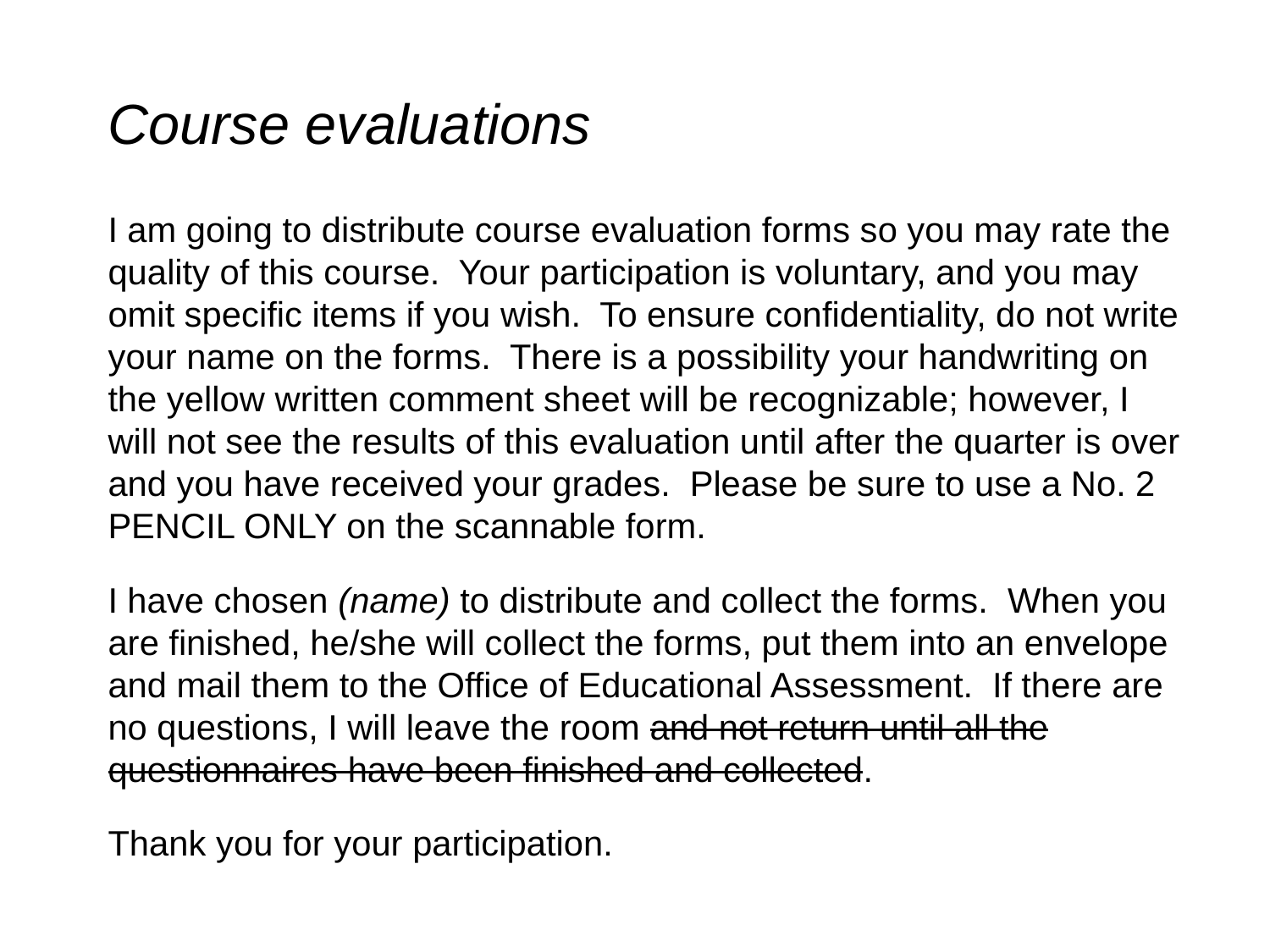

# Course evaluations
I am going to distribute course evaluation forms so you may rate the quality of this course.  Your participation is voluntary, and you may omit specific items if you wish.  To ensure confidentiality, do not write your name on the forms.  There is a possibility your handwriting on the yellow written comment sheet will be recognizable; however, I will not see the results of this evaluation until after the quarter is over and you have received your grades.  Please be sure to use a No. 2 PENCIL ONLY on the scannable form.

I have chosen (name) to distribute and collect the forms.  When you are finished, he/she will collect the forms, put them into an envelope and mail them to the Office of Educational Assessment.  If there are no questions, I will leave the room and not return until all the questionnaires have been finished and collected.

Thank you for your participation.